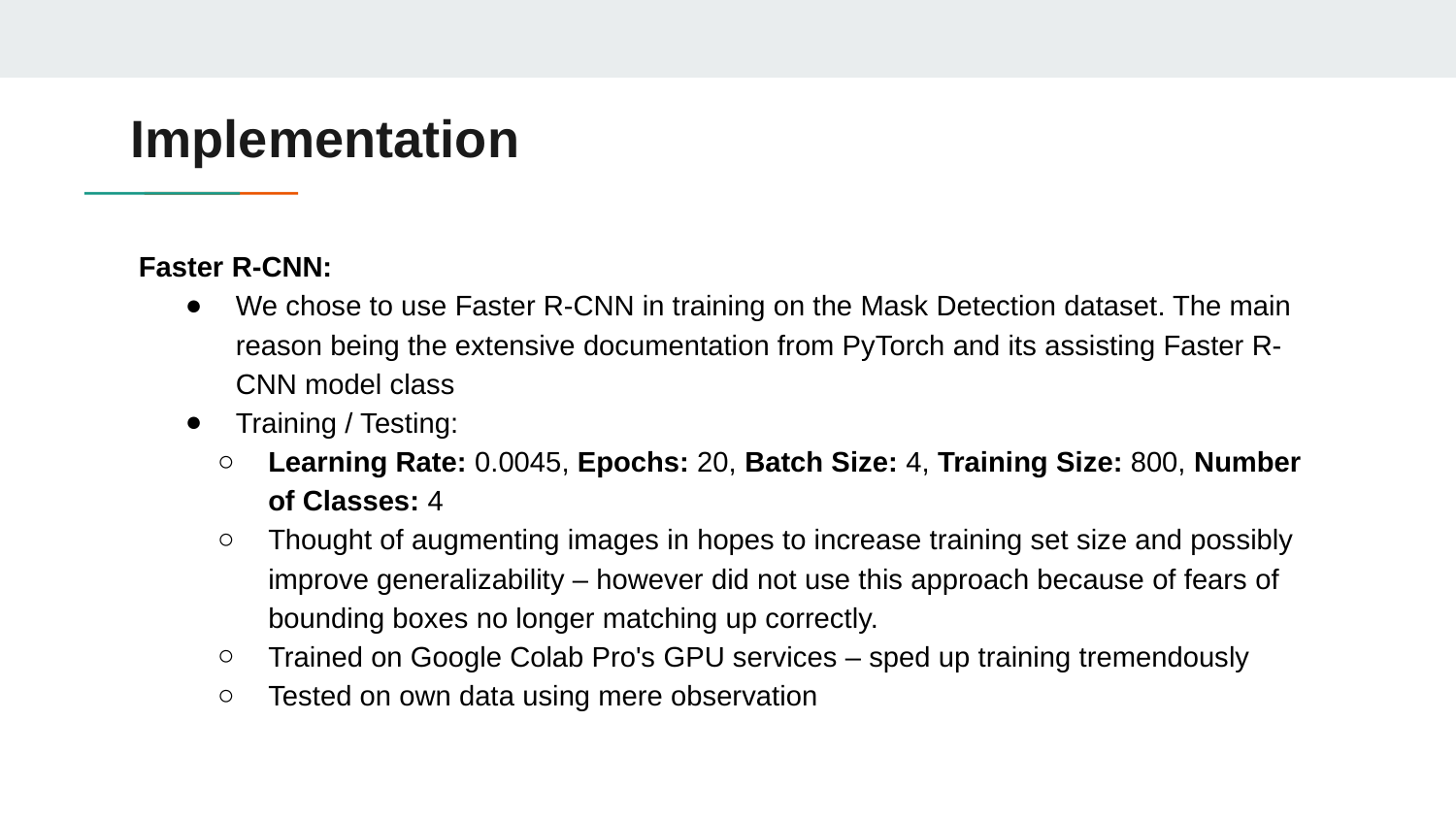

# Implementation
Faster R-CNN:​
We chose to use Faster R-CNN in training on the Mask Detection dataset. The main reason being the extensive documentation from PyTorch and its assisting Faster R-CNN model class​
Training / Testing:​
Learning Rate: 0.0045, Epochs: 20, Batch Size: 4, Training Size: 800, Number of Classes: 4​
Thought of augmenting images in hopes to increase training set size and possibly improve generalizability – however did not use this approach because of fears of bounding boxes no longer matching up correctly.​
Trained on Google Colab Pro's GPU services – sped up training tremendously​
Tested on own data using mere observation ​